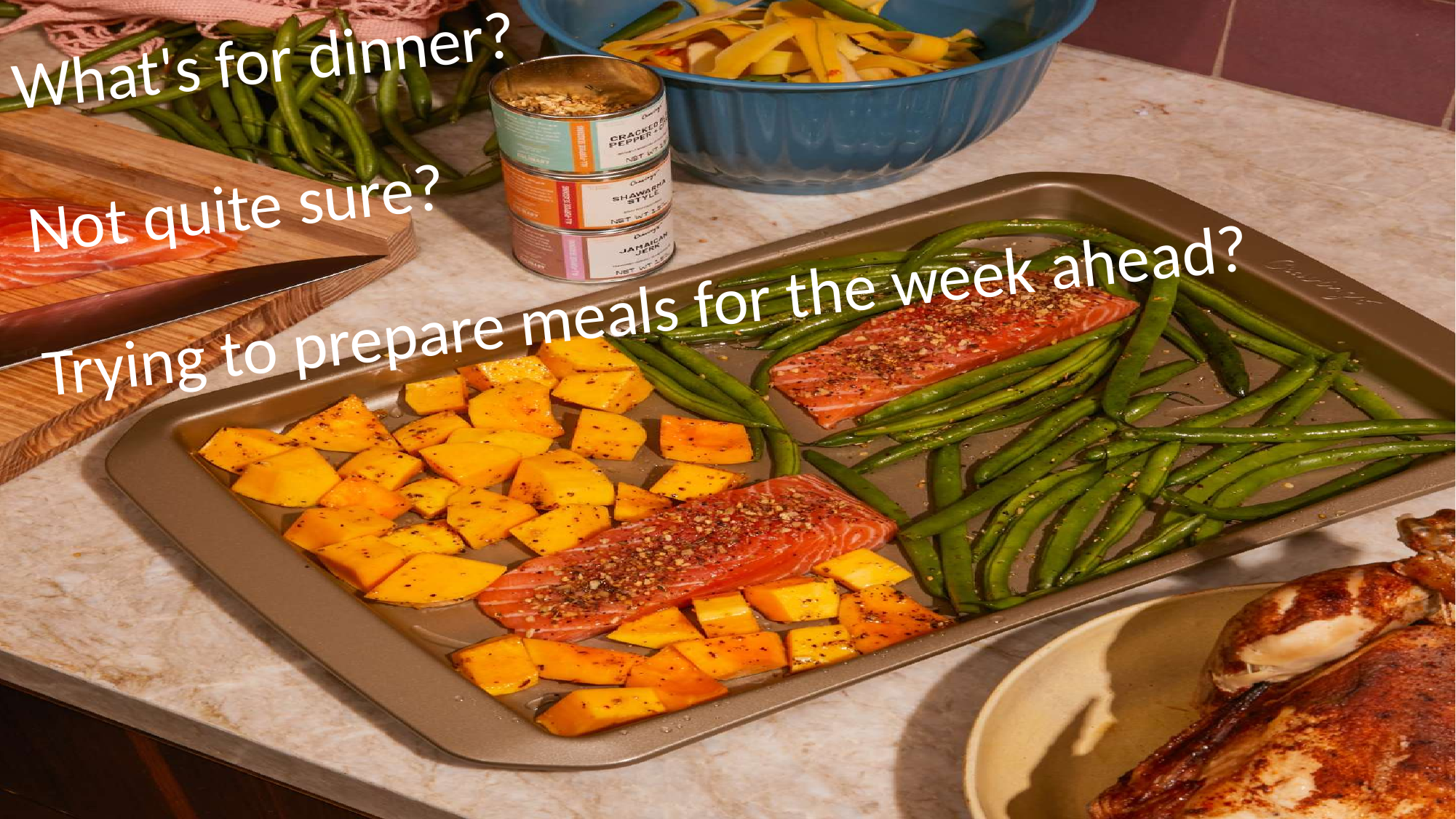

# What's for dinner?  Not quite sure? Trying to prepare meals for the week ahead?